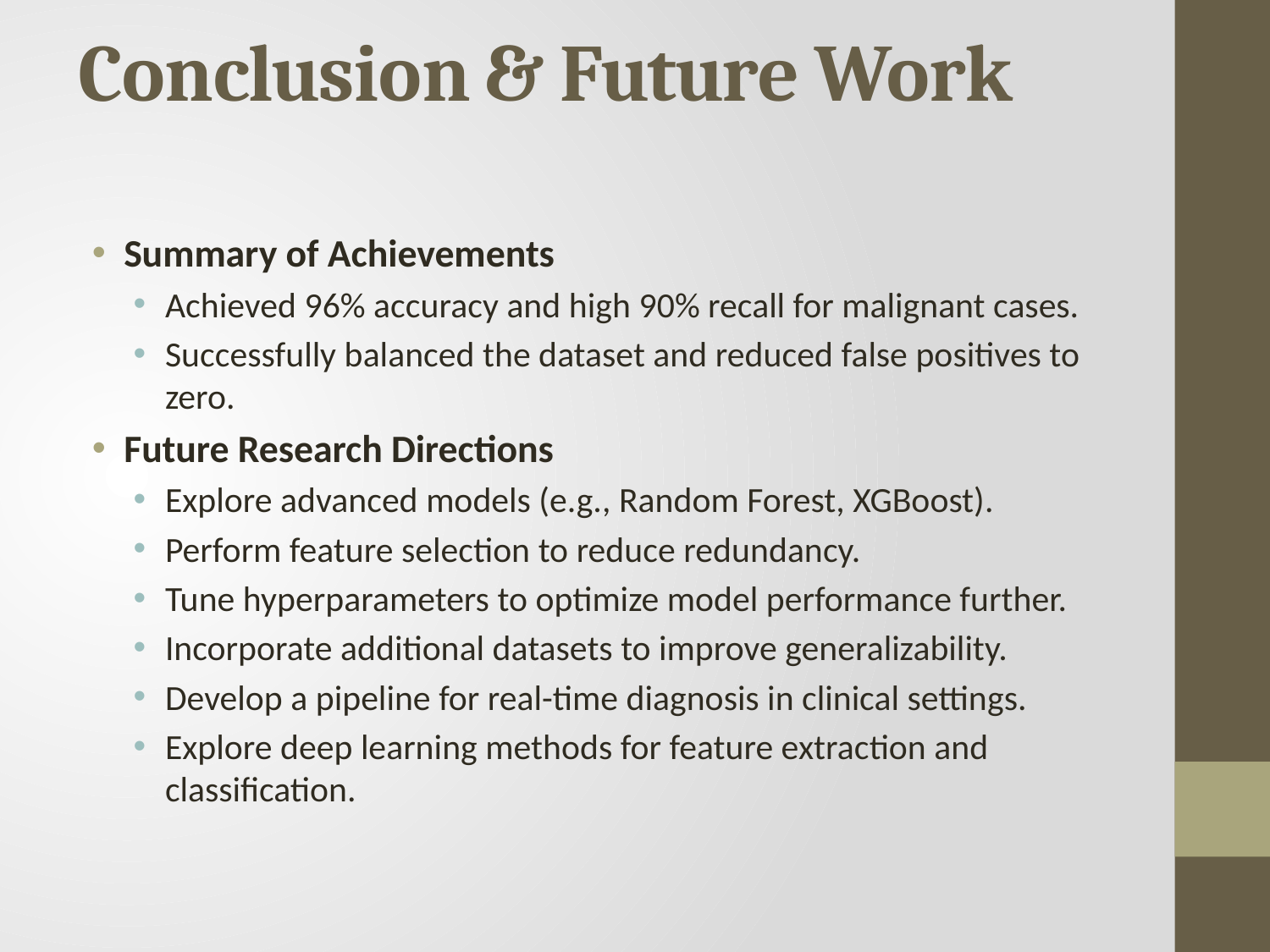

# Conclusion & Future Work
Summary of Achievements
Achieved 96% accuracy and high 90% recall for malignant cases.
Successfully balanced the dataset and reduced false positives to zero.
Future Research Directions
Explore advanced models (e.g., Random Forest, XGBoost).
Perform feature selection to reduce redundancy.
Tune hyperparameters to optimize model performance further.
Incorporate additional datasets to improve generalizability.
Develop a pipeline for real-time diagnosis in clinical settings.
Explore deep learning methods for feature extraction and classification.